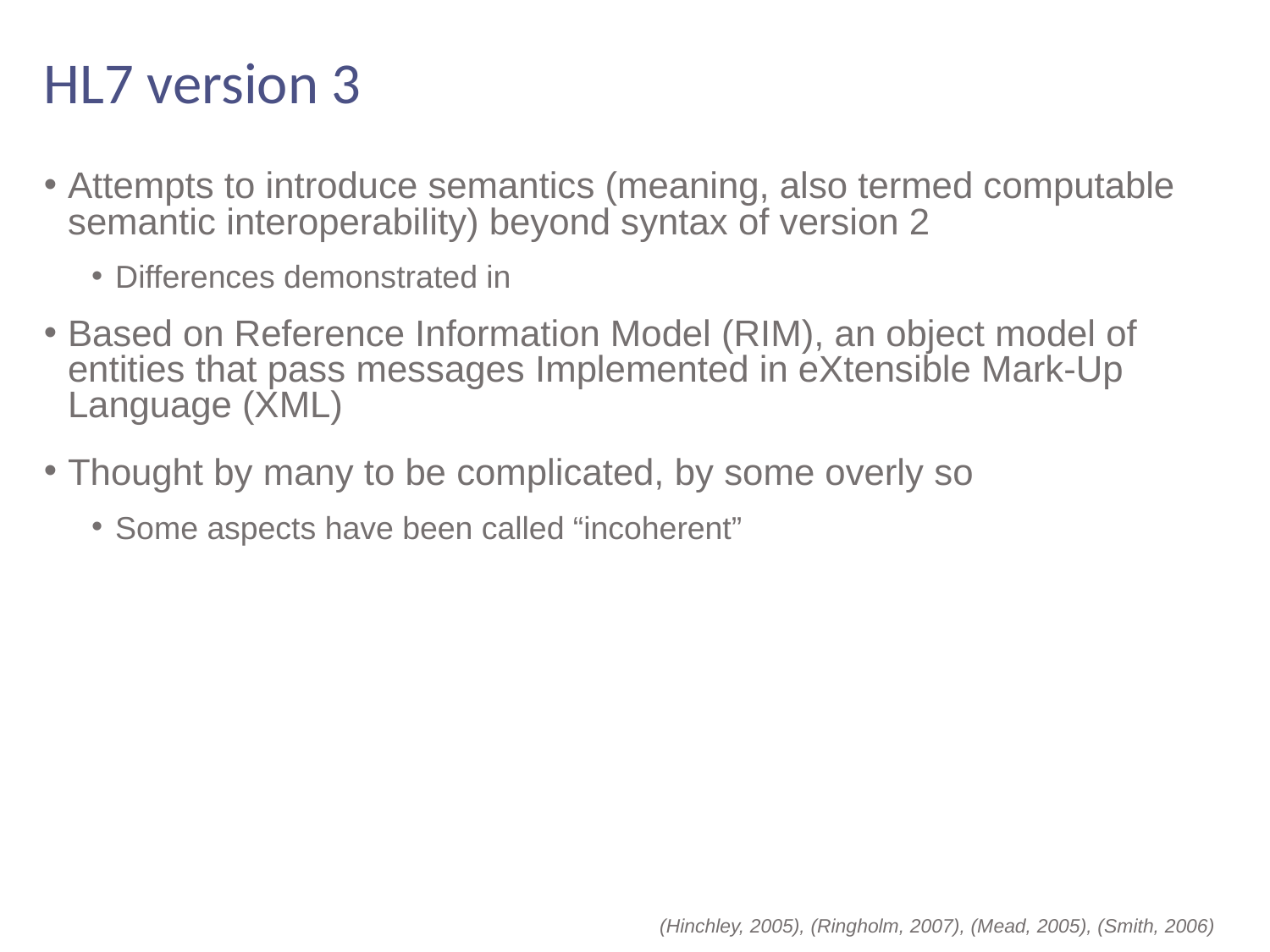

# HL7 version 3
Attempts to introduce semantics (meaning, also termed computable semantic interoperability) beyond syntax of version 2
Differences demonstrated in
Based on Reference Information Model (RIM), an object model of entities that pass messages Implemented in eXtensible Mark-Up Language (XML)
Thought by many to be complicated, by some overly so
Some aspects have been called “incoherent”
(Hinchley, 2005), (Ringholm, 2007), (Mead, 2005), (Smith, 2006)